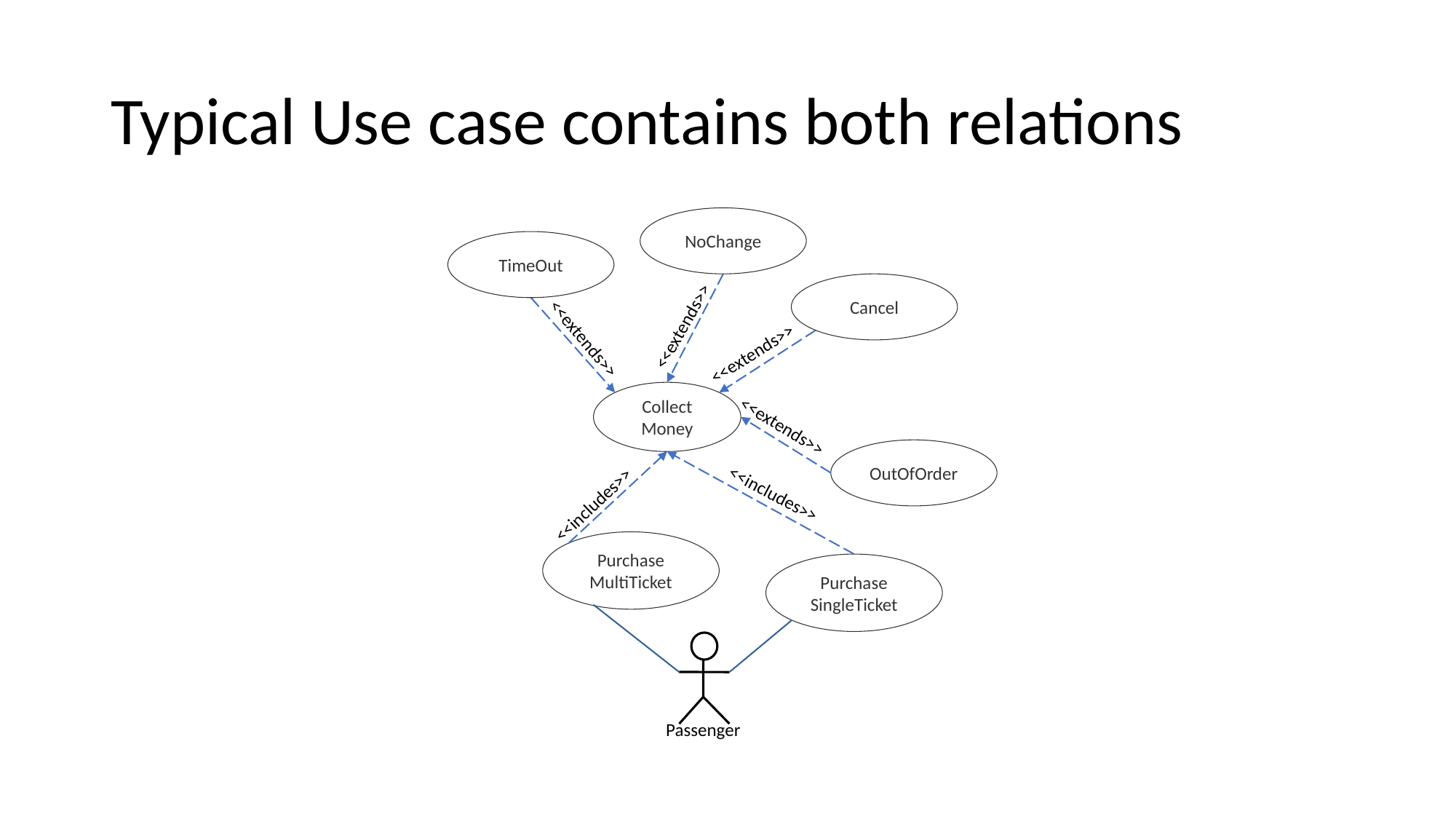

# Typical Use case contains both relations
NoChange
TimeOut
Cancel
Collect
Money
<<extends>>
OutOfOrder

Passenger
<<extends>>
<<extends>>
<<extends>>

<<includes>>
<<includes>>
Purchase
MultiTicket
Purchase
SingleTicket